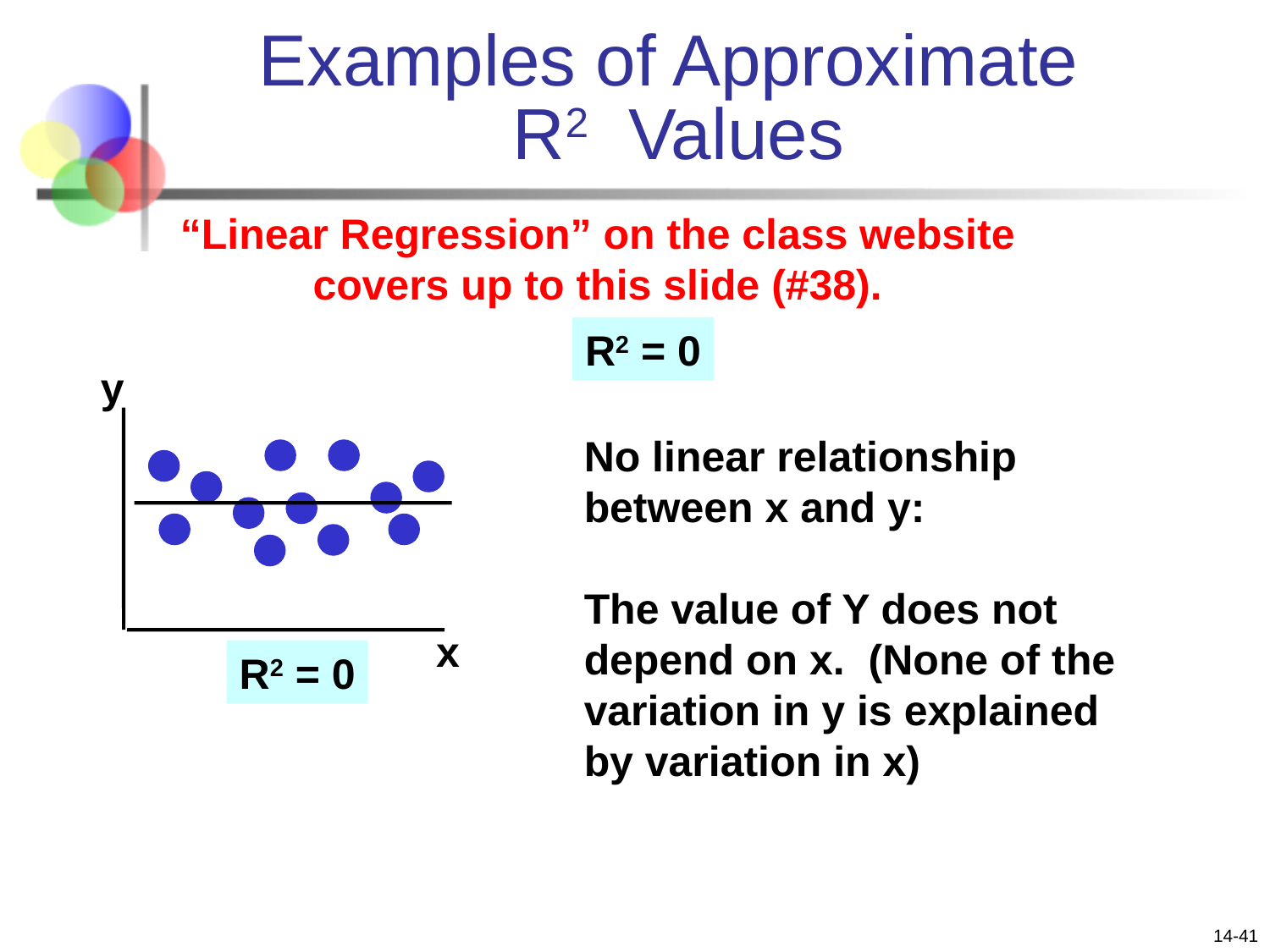

# Examples of Approximate R2  Values
“Linear Regression” on the class website covers up to this slide (#38).
R2 = 0
y

No linear relationship between x and y:

The value of Y does not depend on x.  (None of the variation in y is explained by variation in x)

x

R2 = 0
14-41